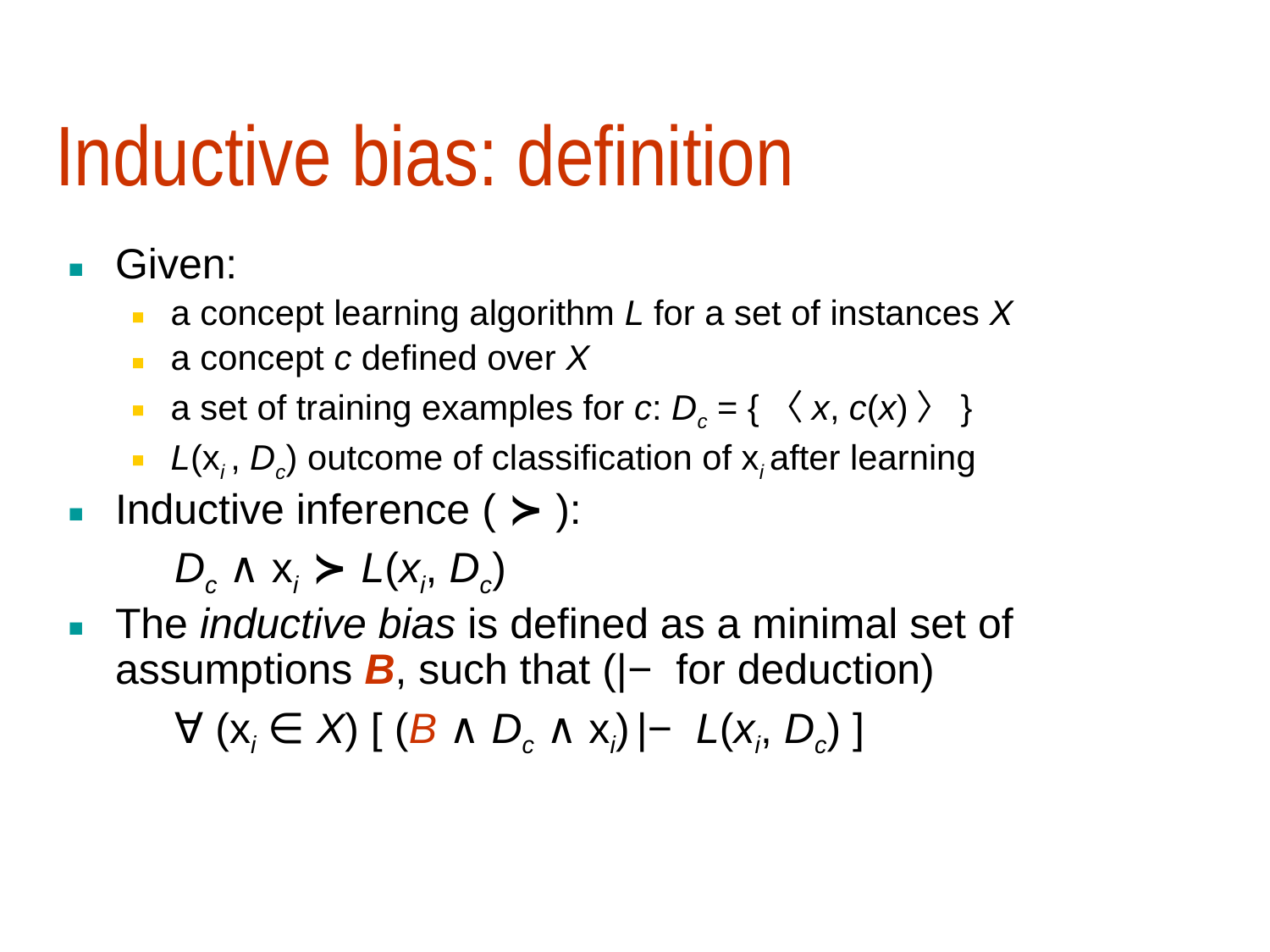

# Inductive bias: definition
Given:
a concept learning algorithm L for a set of instances X
a concept c defined over X
a set of training examples for c: Dc = {〈x, c(x)〉}
L(xi , Dc) outcome of classification of xi after learning
Inductive inference ( ≻ ):
	     Dc ∧ xi  ≻  L(xi, Dc)
The inductive bias is defined as a minimal set of assumptions B, such that (|−  for deduction)
	     ∀ (xi ∈ X) [ (B ∧ Dc ∧ xi) |−  L(xi, Dc) ]